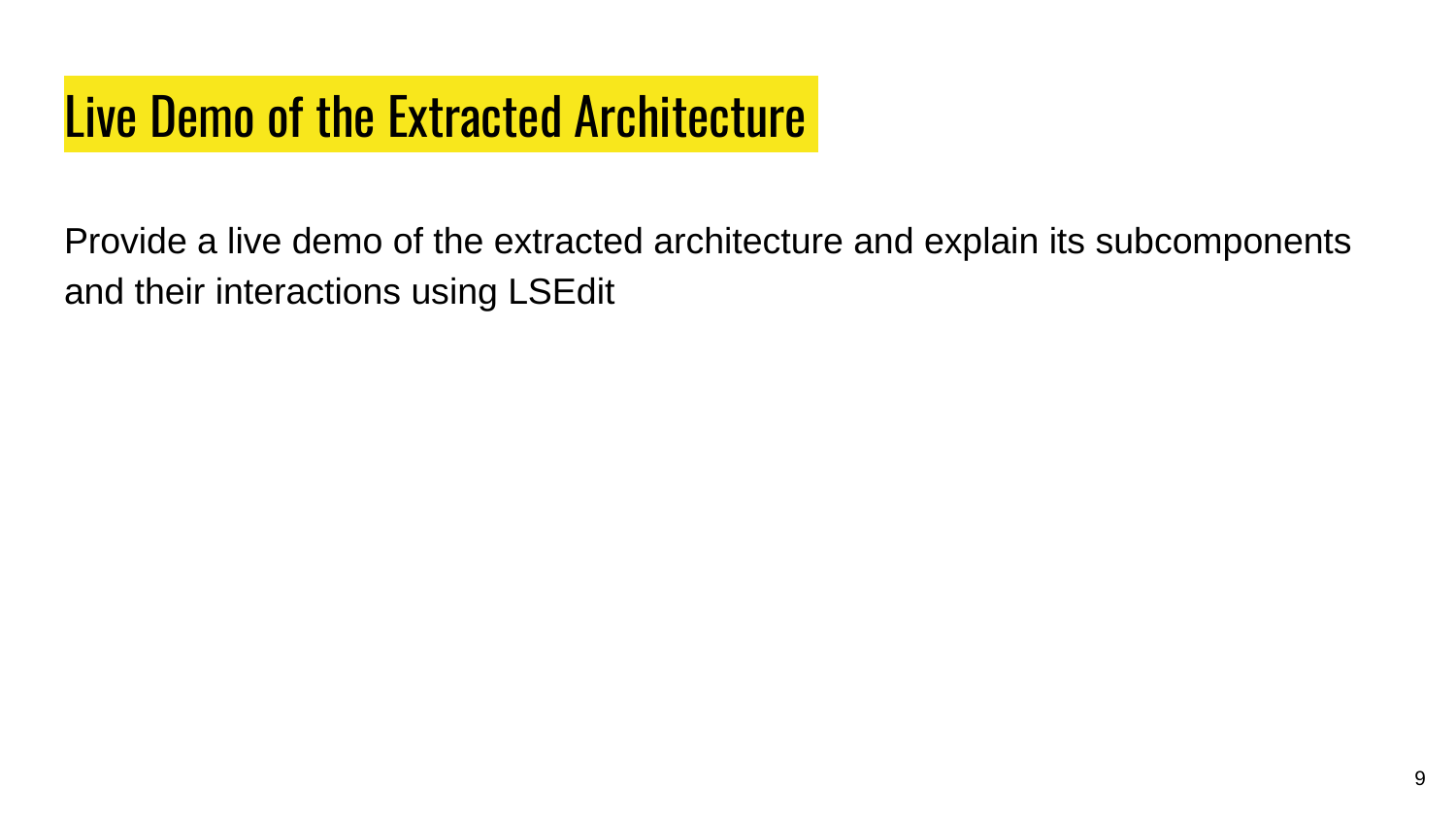

# Live Demo of the Extracted Architecture
Provide a live demo of the extracted architecture and explain its subcomponents and their interactions using LSEdit
9